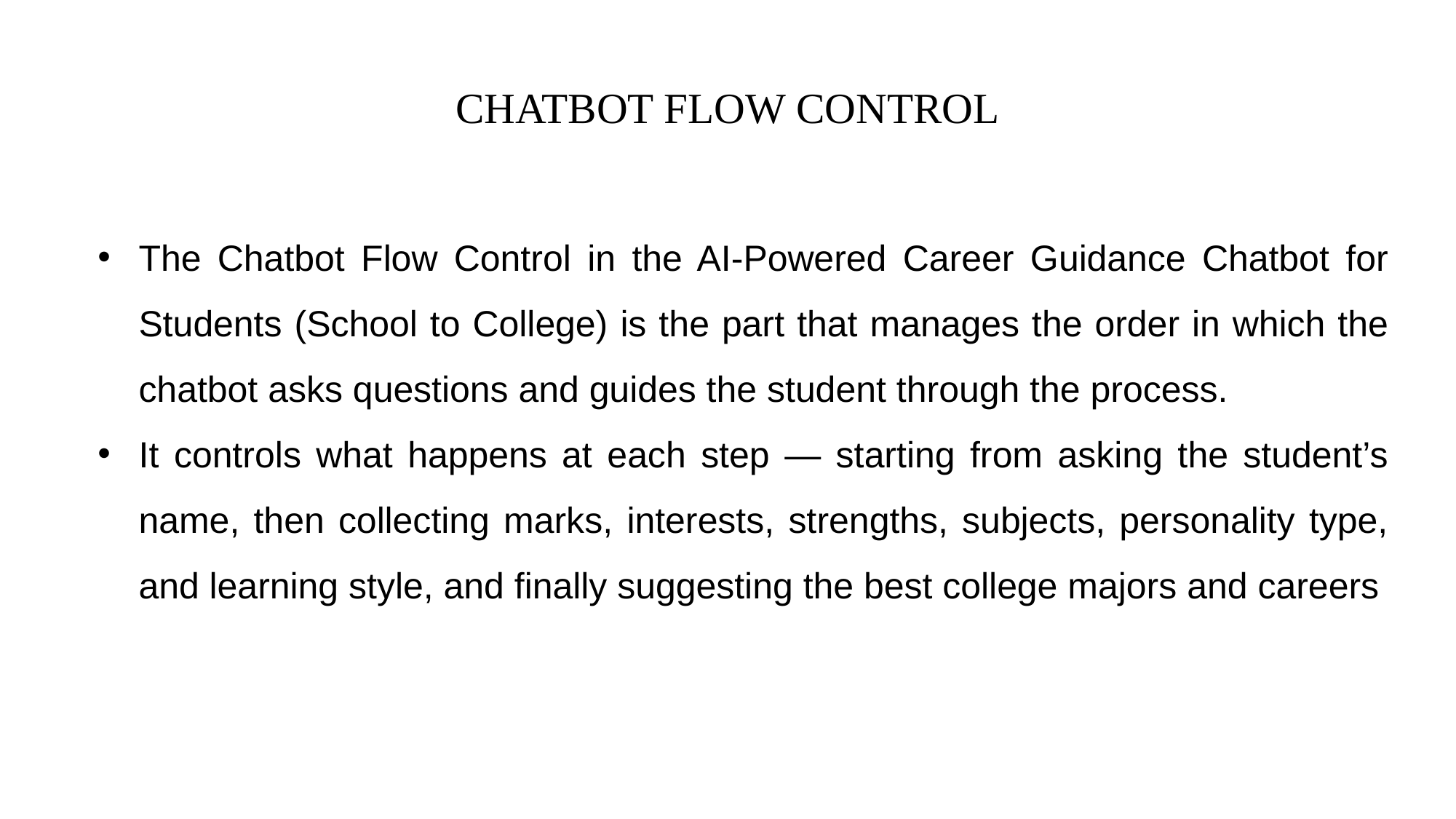

# CHATBOT FLOW CONTROL
The Chatbot Flow Control in the AI-Powered Career Guidance Chatbot for Students (School to College) is the part that manages the order in which the chatbot asks questions and guides the student through the process.
It controls what happens at each step — starting from asking the student’s name, then collecting marks, interests, strengths, subjects, personality type, and learning style, and finally suggesting the best college majors and careers